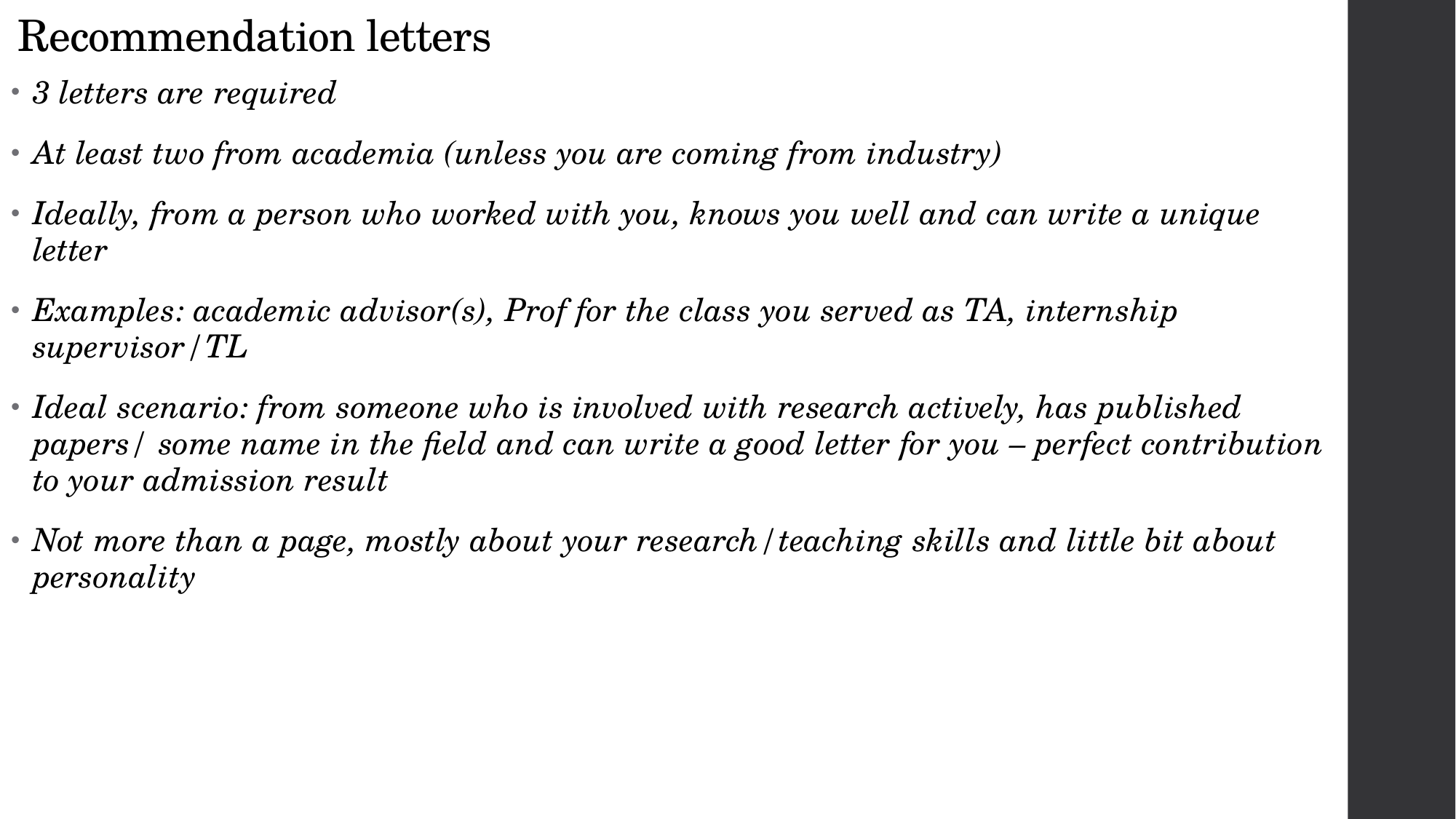

# Recommendation letters
3 letters are required
At least two from academia (unless you are coming from industry)
Ideally, from a person who worked with you, knows you well and can write a unique letter
Examples: academic advisor(s), Prof for the class you served as TA, internship supervisor/TL
Ideal scenario: from someone who is involved with research actively, has published papers/ some name in the field and can write a good letter for you – perfect contribution to your admission result
Not more than a page, mostly about your research/teaching skills and little bit about personality